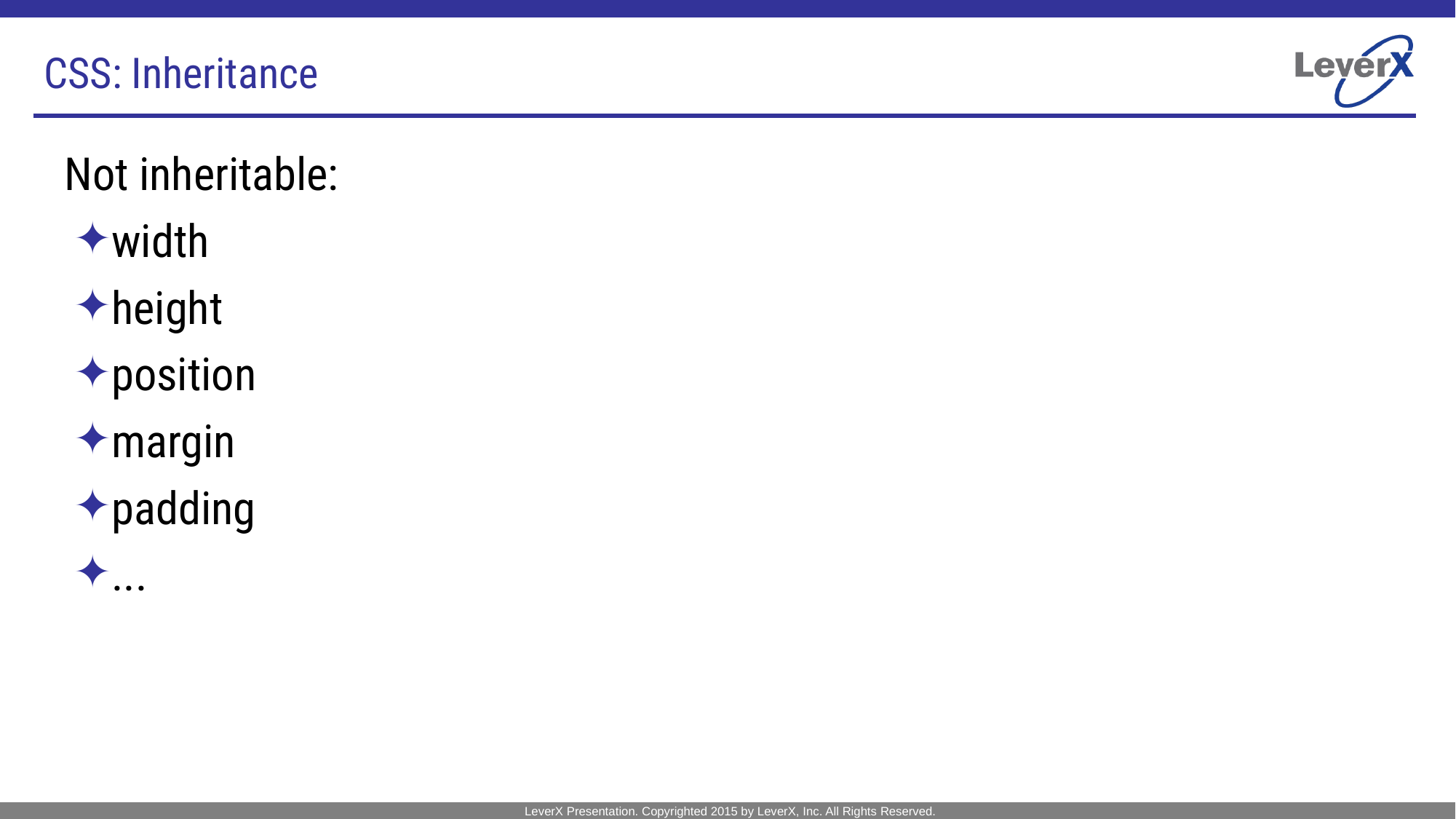

# CSS: Inheritance
Not inheritable:
width
height
position
margin
padding
...
LeverX Presentation. Copyrighted 2015 by LeverX, Inc. All Rights Reserved.